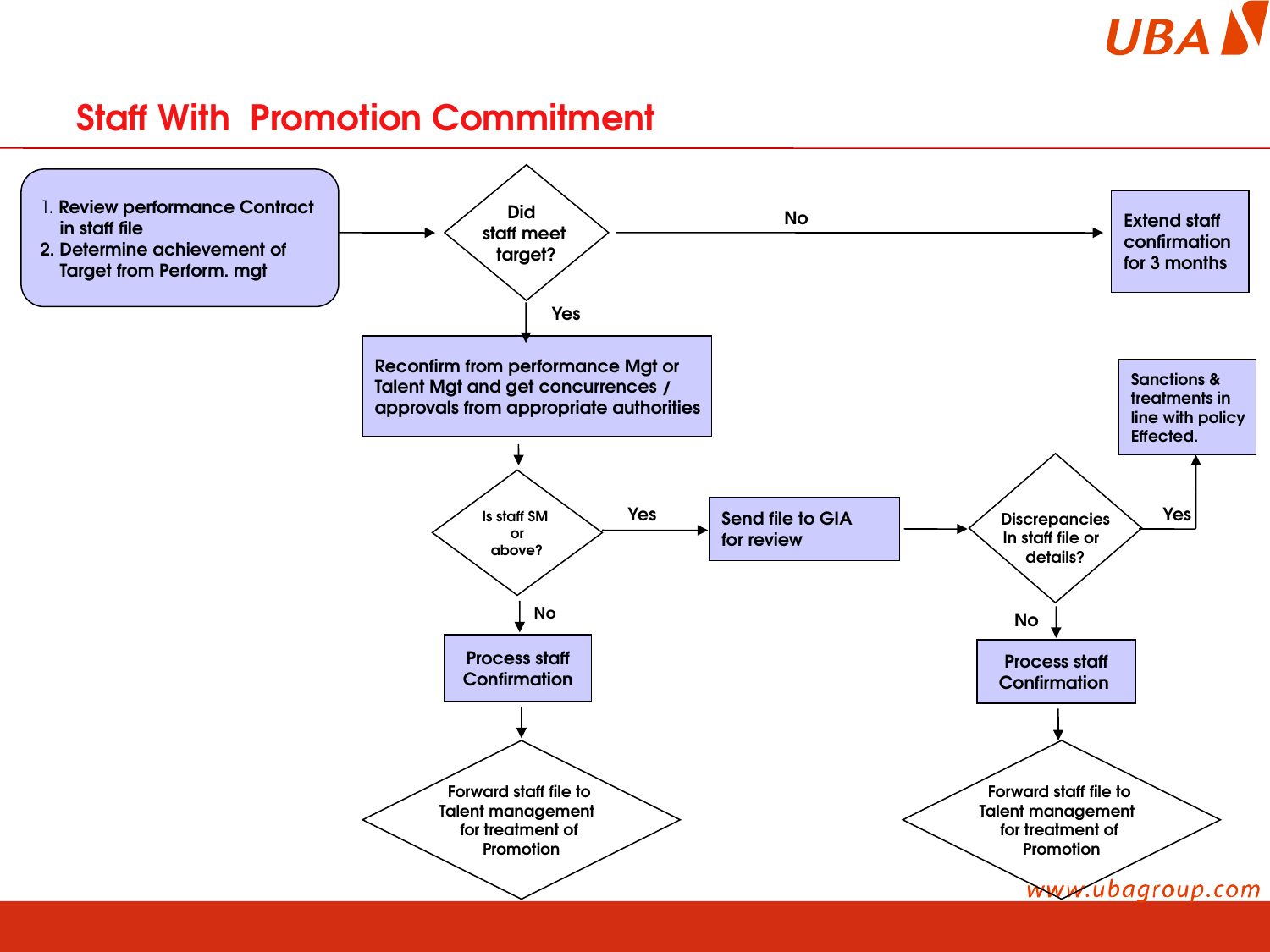

# Staff With  Promotion Commitment
Did
staff meet
target?

1. Review performance Contract
    in staff file
2. Determine achievement of
    Target from Perform. mgt

Extend staff
confirmation
for 3 months
No

Yes

Reconfirm from performance Mgt or
Talent Mgt and get concurrences /
approvals from appropriate authorities
Sanctions &
treatments in
line with policy
Effected.

Discrepancies
In staff file or
details?

Is staff SM
or
above?
Yes

Send file to GIA
for review

 Yes

No

No

Process staff
Confirmation
 Process staff
Confirmation

Forward staff file to
Talent management
for treatment of
Promotion
Forward staff file to
Talent management
for treatment of
Promotion